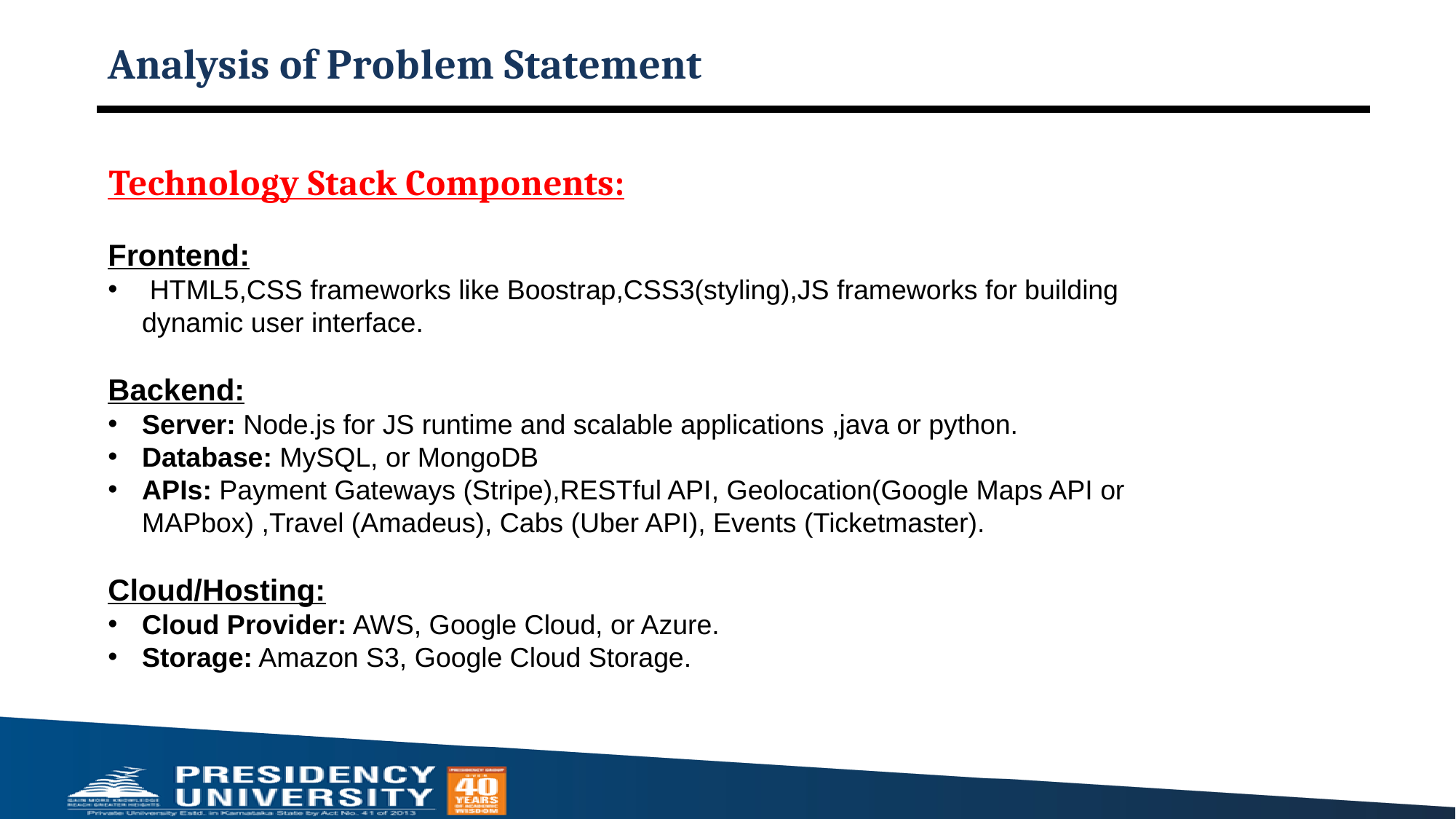

# Analysis of Problem Statement
Technology Stack Components:

Frontend:
 HTML5,CSS frameworks like Boostrap,CSS3(styling),JS frameworks for building     dynamic user interface.

Backend:
Server: Node.js for JS runtime and scalable applications ,java or python.
Database: MySQL, or MongoDB
APIs: Payment Gateways (Stripe),RESTful API, Geolocation(Google Maps API or MAPbox) ,Travel (Amadeus), Cabs (Uber API), Events (Ticketmaster).

Cloud/Hosting:
Cloud Provider: AWS, Google Cloud, or Azure.
Storage: Amazon S3, Google Cloud Storage.